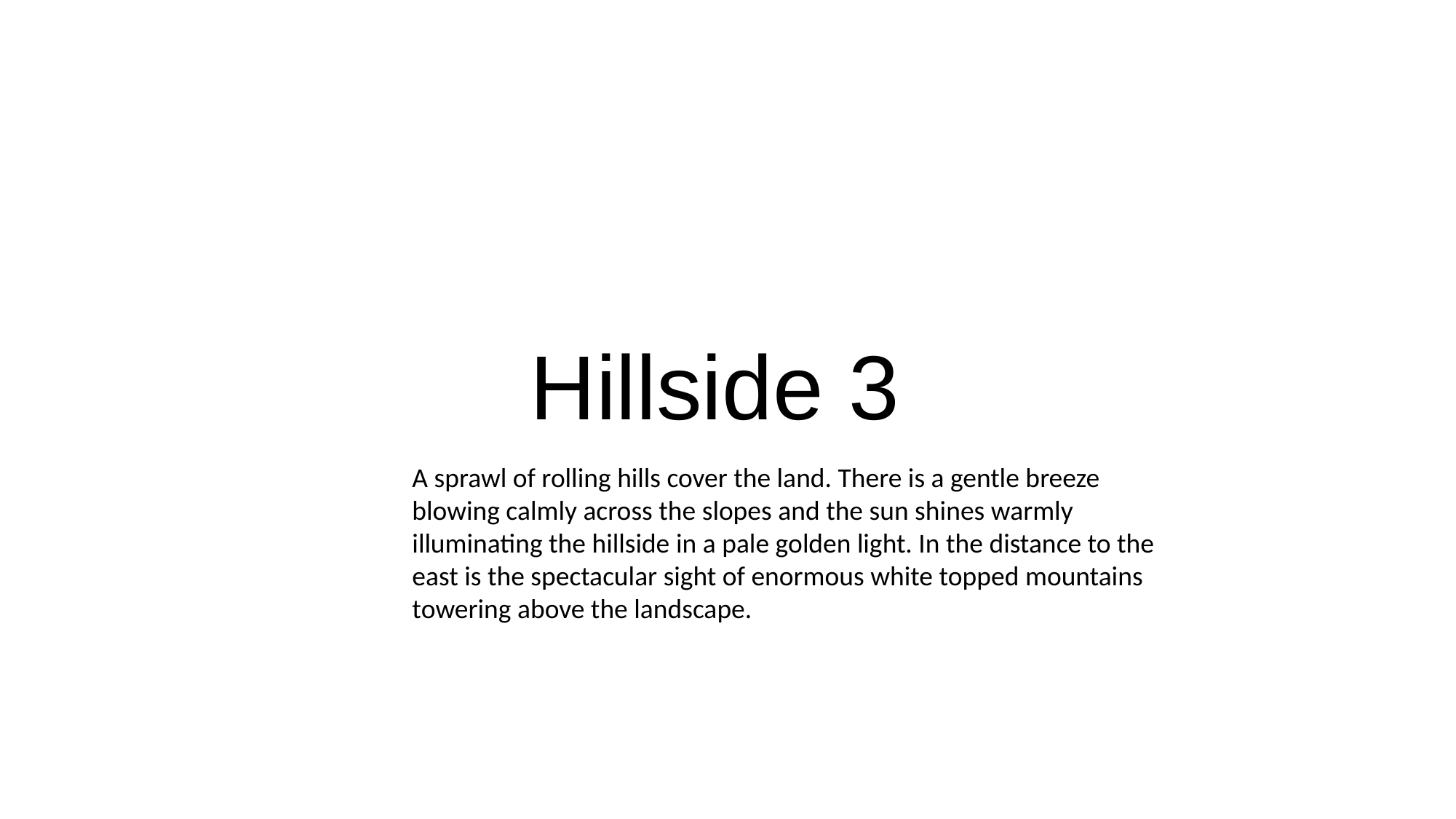

Hillside 3
A sprawl of rolling hills cover the land. There is a gentle breeze blowing calmly across the slopes and the sun shines warmly illuminating the hillside in a pale golden light. In the distance to the east is the spectacular sight of enormous white topped mountains towering above the landscape.